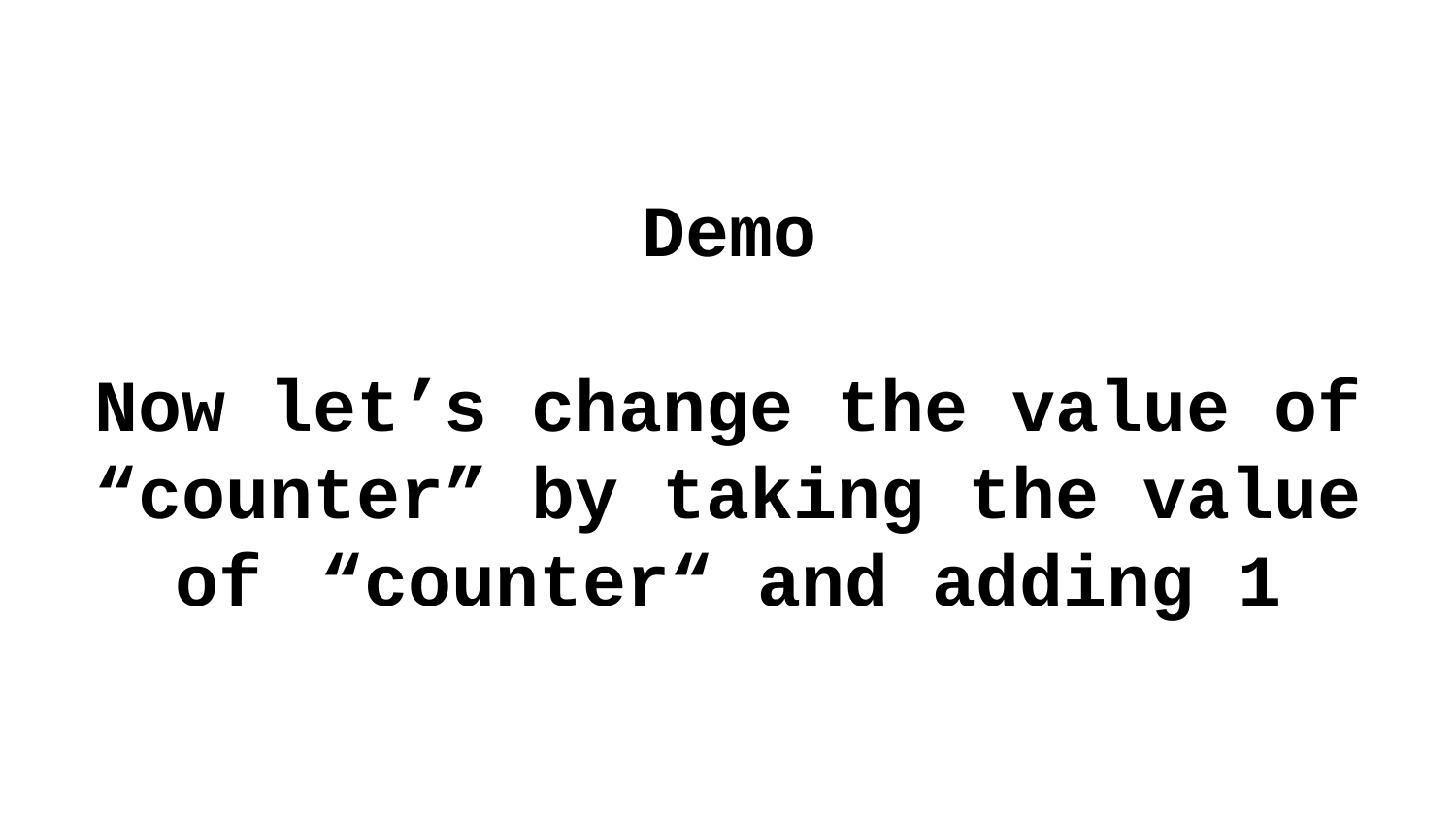

Demo

Now let’s change the value of
“counter” by taking the value of	“counter“ and adding 1